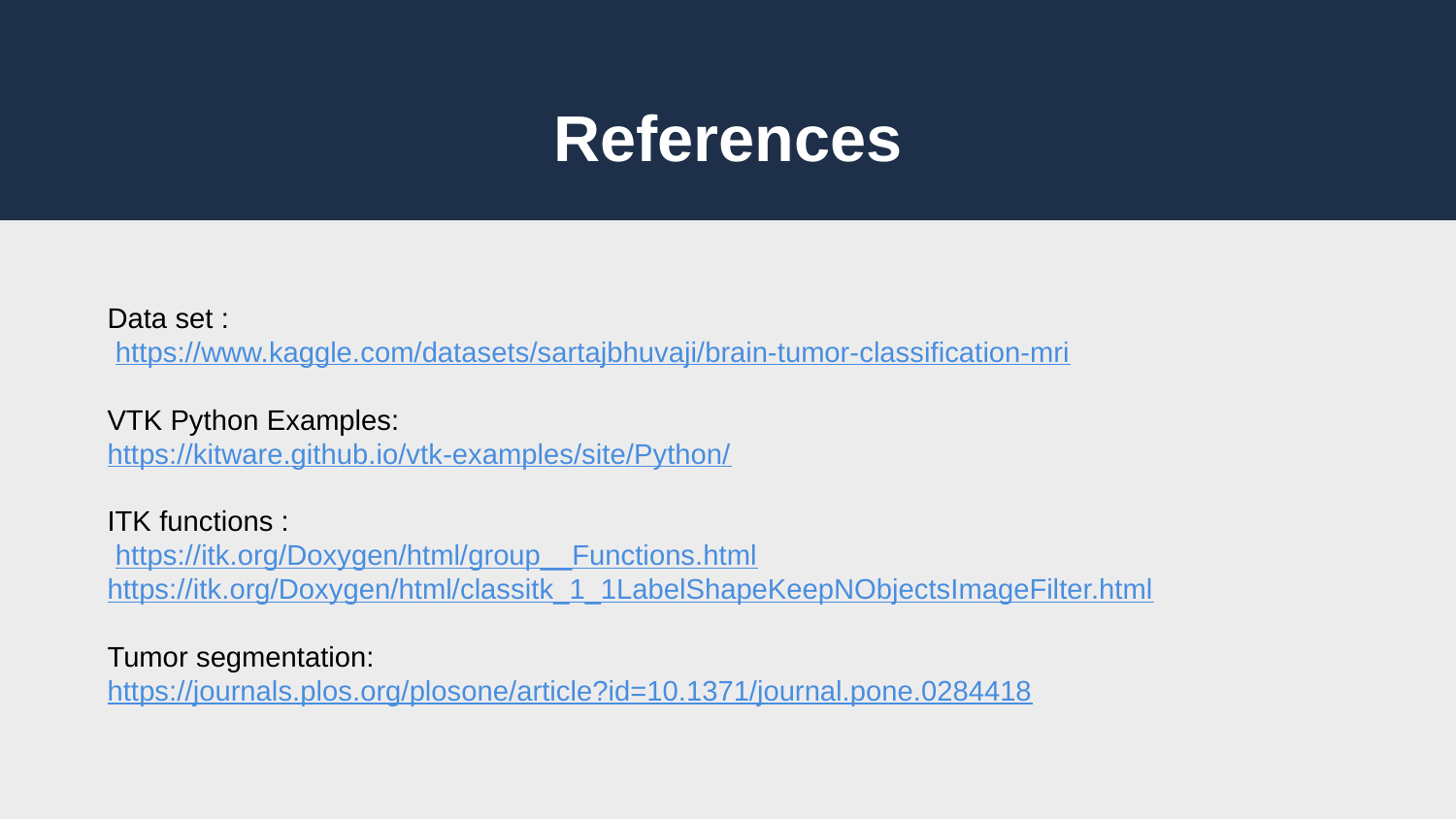

References
Data set :
 https://www.kaggle.com/datasets/sartajbhuvaji/brain-tumor-classification-mri

VTK Python Examples:
https://kitware.github.io/vtk-examples/site/Python/

ITK functions :
 https://itk.org/Doxygen/html/group__Functions.html
https://itk.org/Doxygen/html/classitk_1_1LabelShapeKeepNObjectsImageFilter.html

Tumor segmentation:
https://journals.plos.org/plosone/article?id=10.1371/journal.pone.0284418